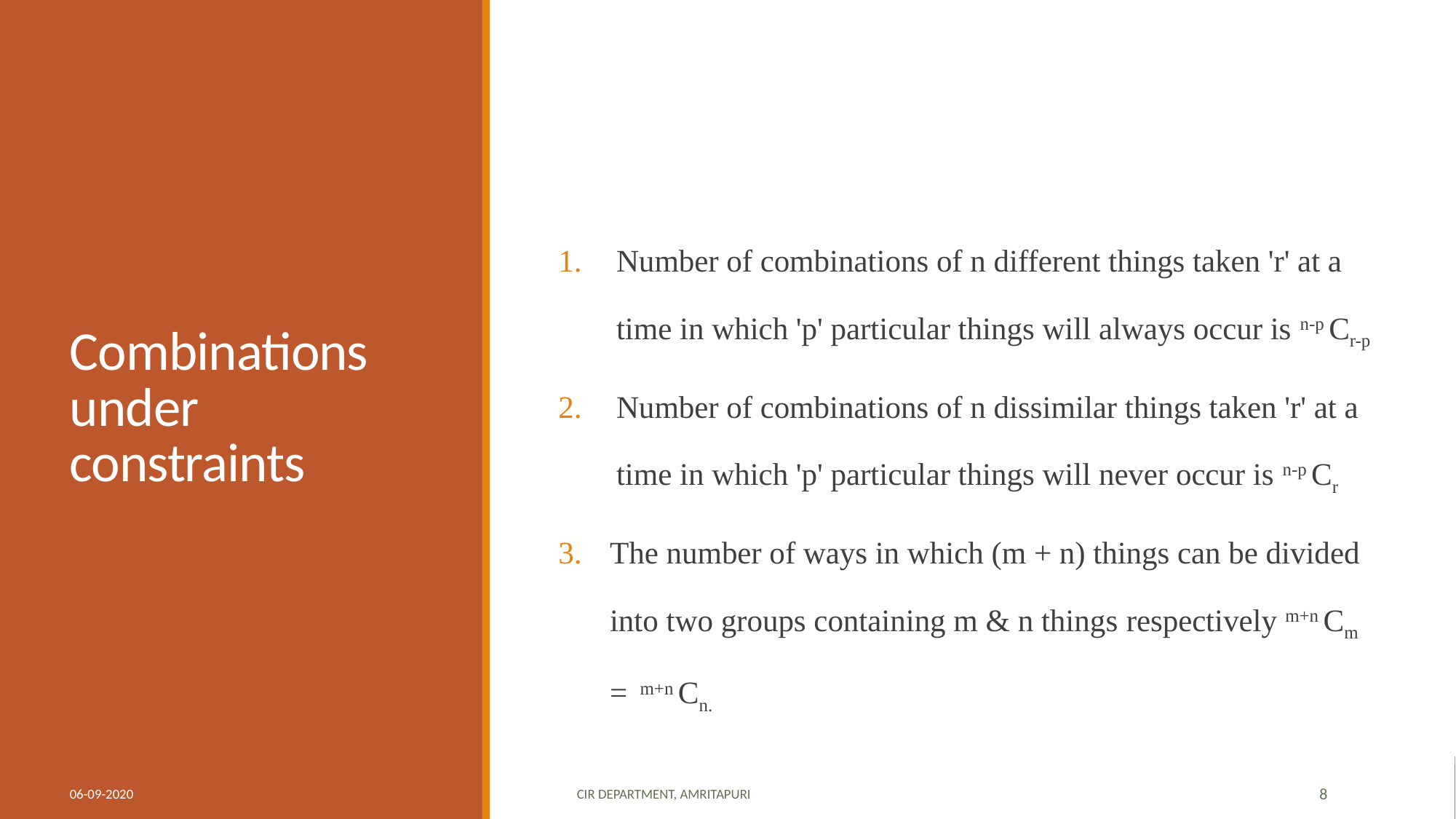

# Combinations under constraints

Number of combinations of n different things taken 'r' at a time in which 'p' particular things will always occur is n-p Cr-p
Number of combinations of n dissimilar things taken 'r' at a time in which 'p' particular things will never occur is n-p Cr
The number of ways in which (m + n) things can be divided into two groups containing m & n things respectively m+n Cm =  m+n Cn.

06-09-2020
CIR department, Amritapuri
8